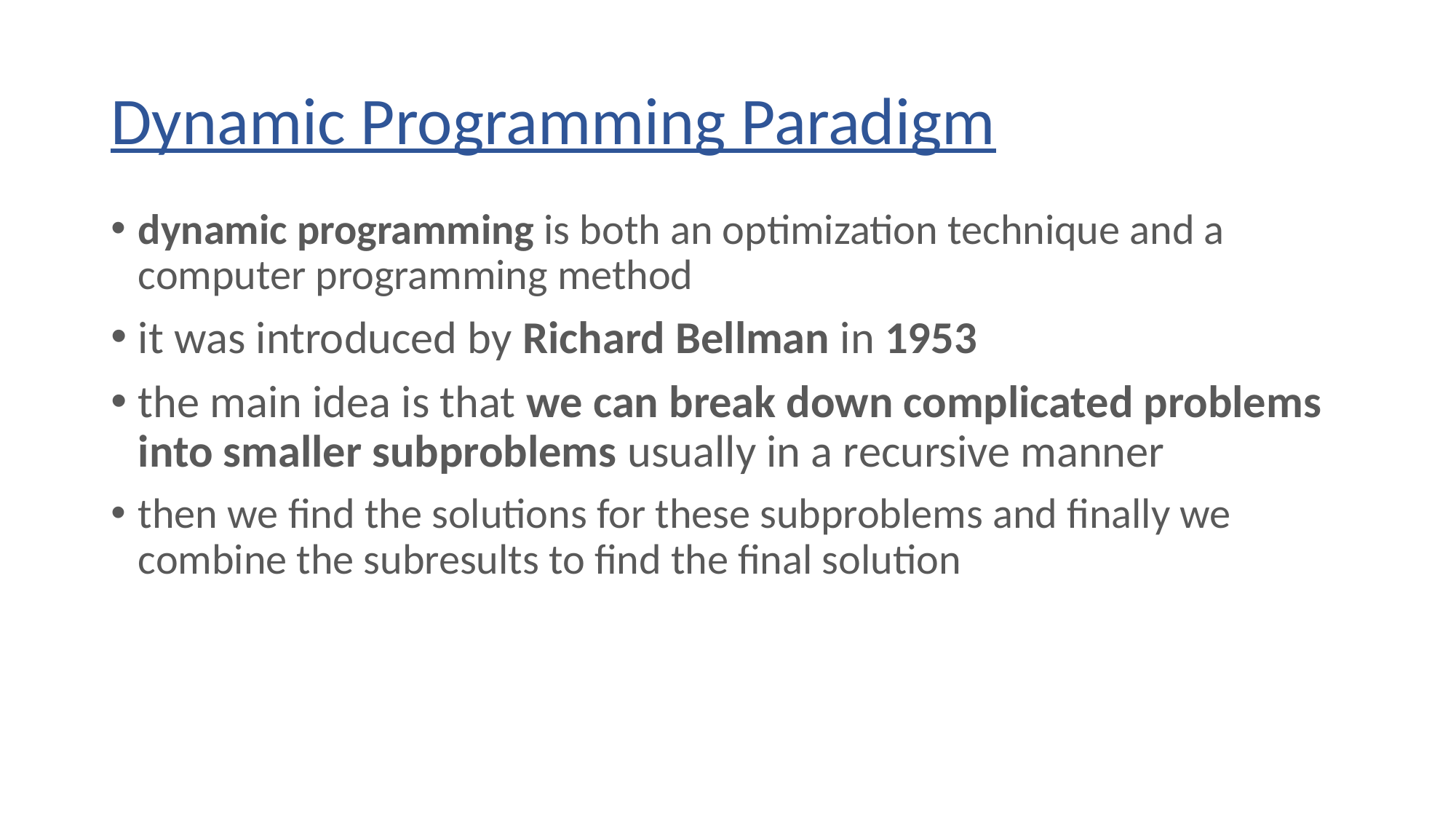

# Dynamic Programming Paradigm
dynamic programming is both an optimization technique and a computer programming method
it was introduced by Richard Bellman in 1953
the main idea is that we can break down complicated problems into smaller subproblems usually in a recursive manner
then we find the solutions for these subproblems and finally we combine the subresults to find the final solution